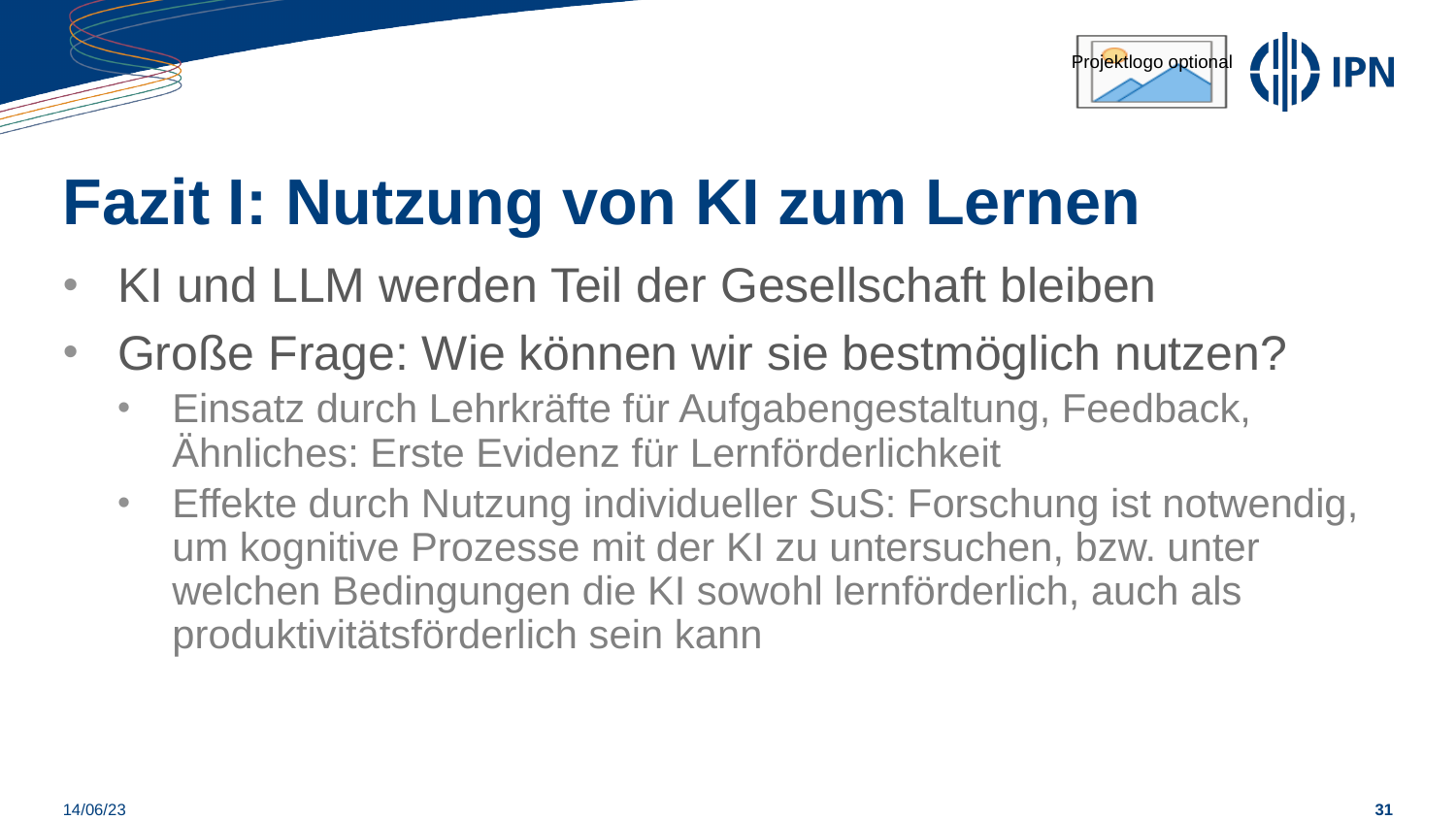

# Fazit I: Nutzung von KI zum Lernen
KI und LLM werden Teil der Gesellschaft bleiben
Große Frage: Wie können wir sie bestmöglich nutzen?
Einsatz durch Lehrkräfte für Aufgabengestaltung, Feedback, Ähnliches: Erste Evidenz für Lernförderlichkeit
Effekte durch Nutzung individueller SuS: Forschung ist notwendig, um kognitive Prozesse mit der KI zu untersuchen, bzw. unter welchen Bedingungen die KI sowohl lernförderlich, auch als produktivitätsförderlich sein kann
14/06/23

31